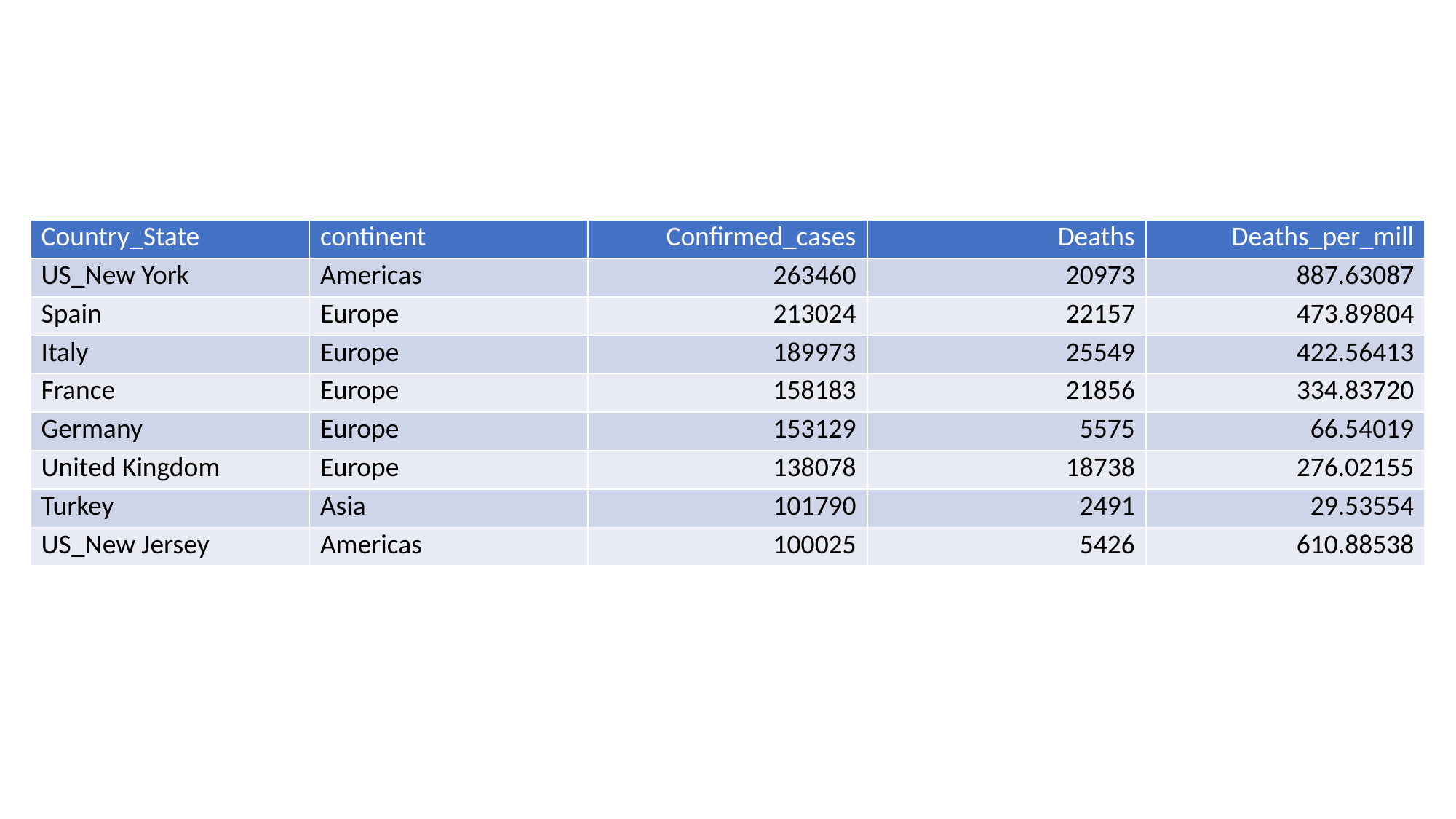

| Country\_State | continent | Confirmed\_cases | Deaths | Deaths\_per\_mill |
| --- | --- | --- | --- | --- |
| US\_New York | Americas | 263460 | 20973 | 887.63087 |
| Spain | Europe | 213024 | 22157 | 473.89804 |
| Italy | Europe | 189973 | 25549 | 422.56413 |
| France | Europe | 158183 | 21856 | 334.83720 |
| Germany | Europe | 153129 | 5575 | 66.54019 |
| United Kingdom | Europe | 138078 | 18738 | 276.02155 |
| Turkey | Asia | 101790 | 2491 | 29.53554 |
| US\_New Jersey | Americas | 100025 | 5426 | 610.88538 |